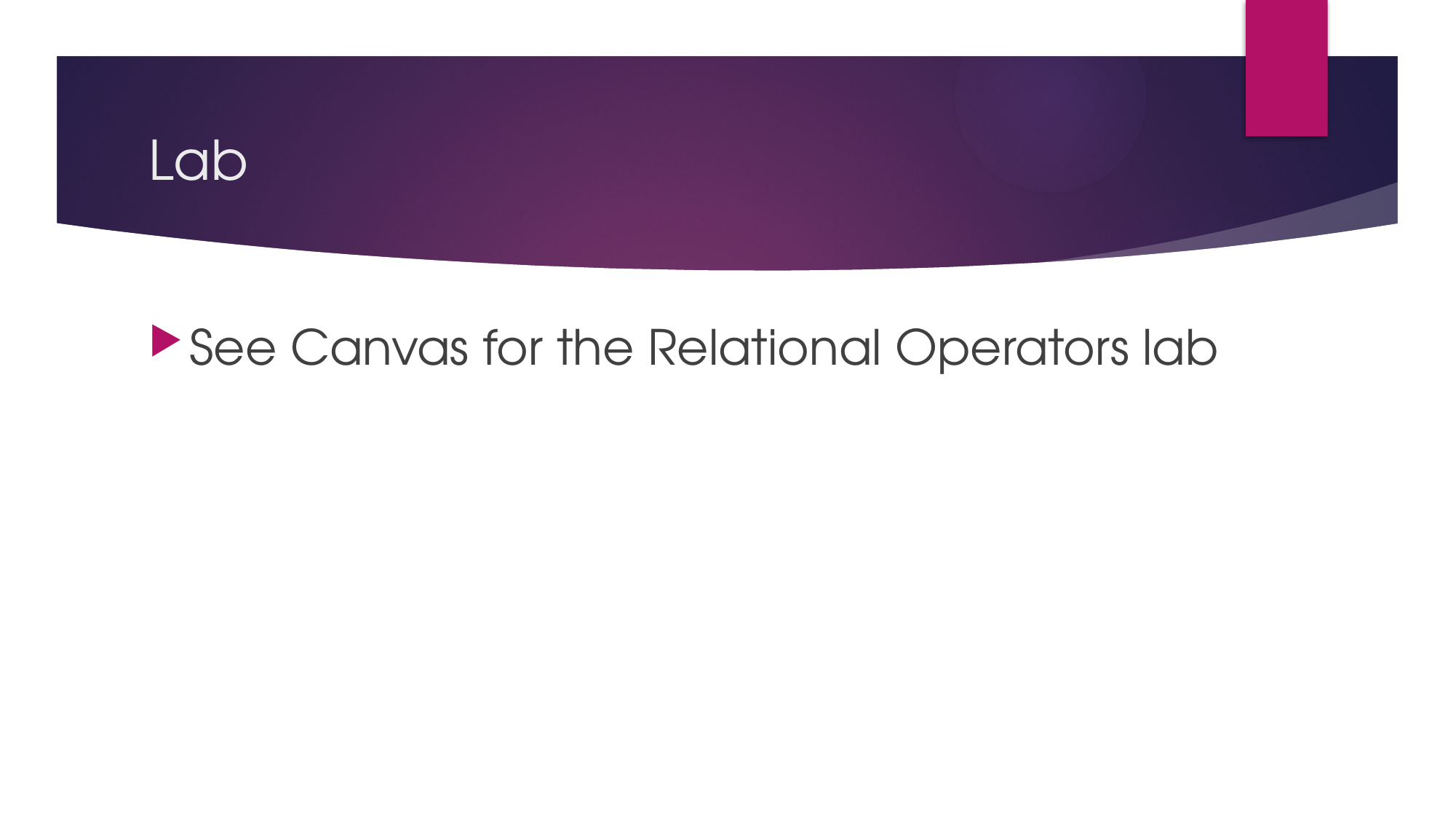

# Lab
See Canvas for the Relational Operators lab